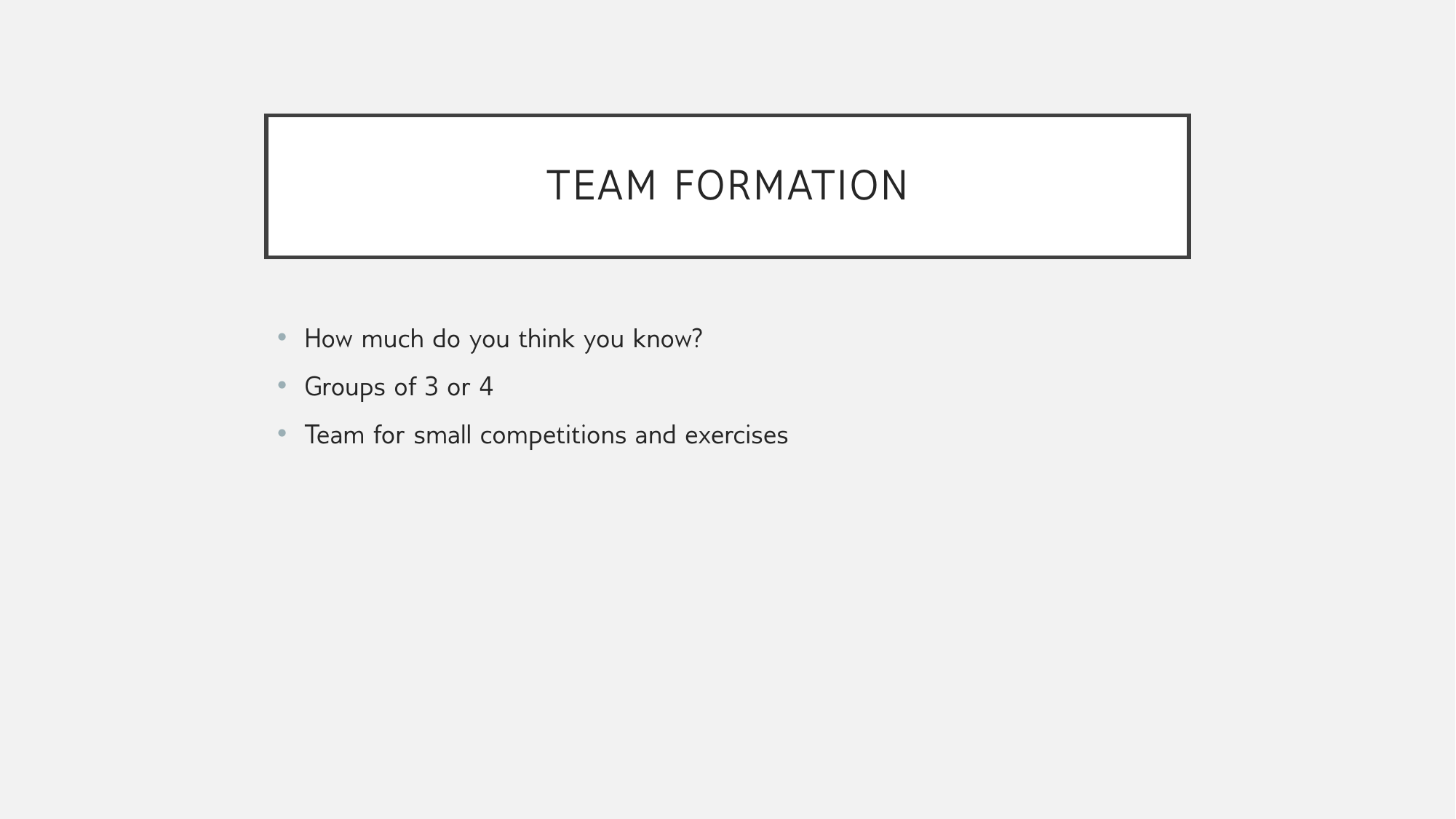

# Team Formation
How much do you think you know?
Groups of 3 or 4
Team for small competitions and exercises